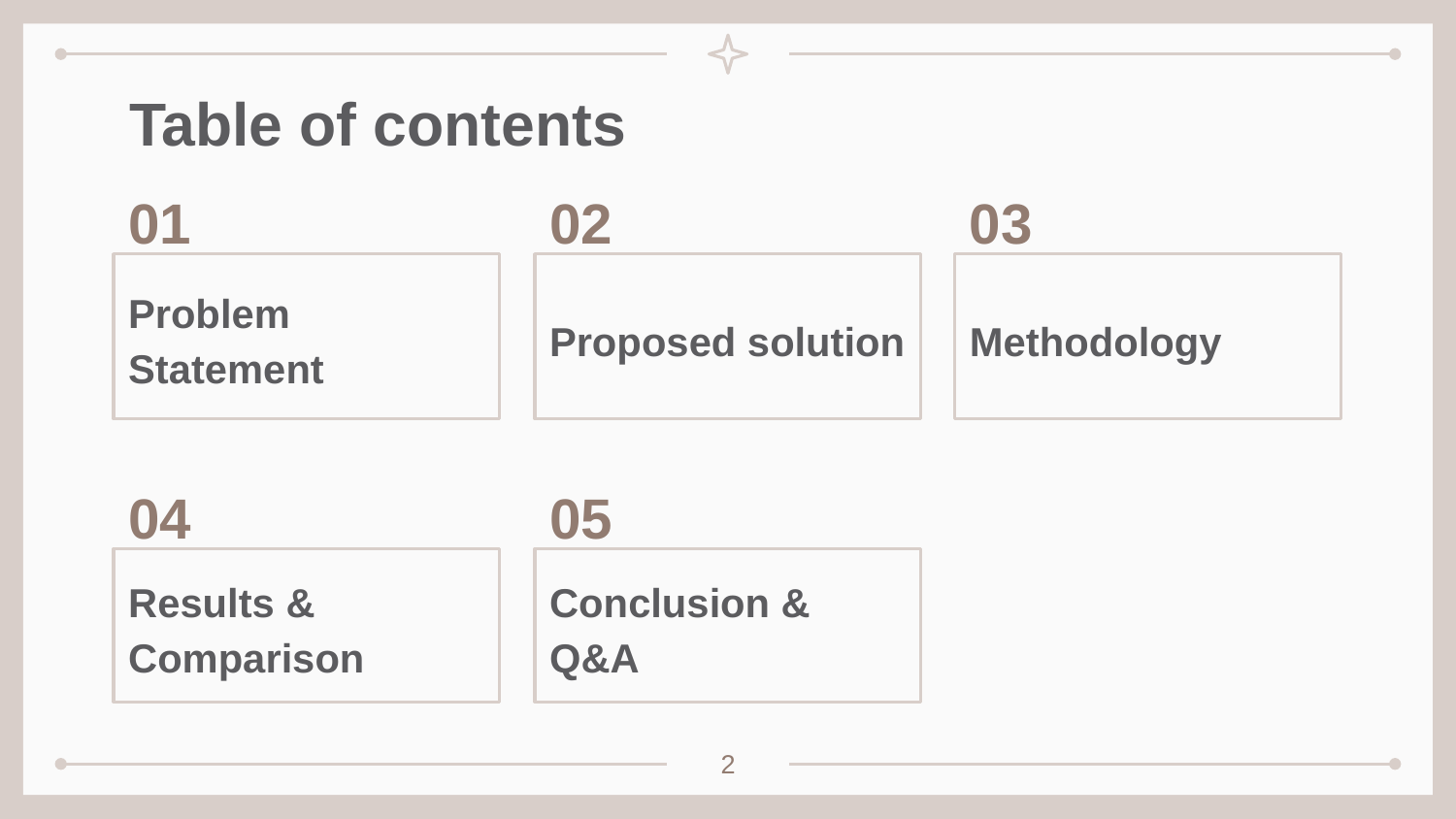

# Table of contents
01
02
03
Problem Statement
Proposed solution
Methodology
04
05
Results & Comparison
Conclusion & Q&A
2